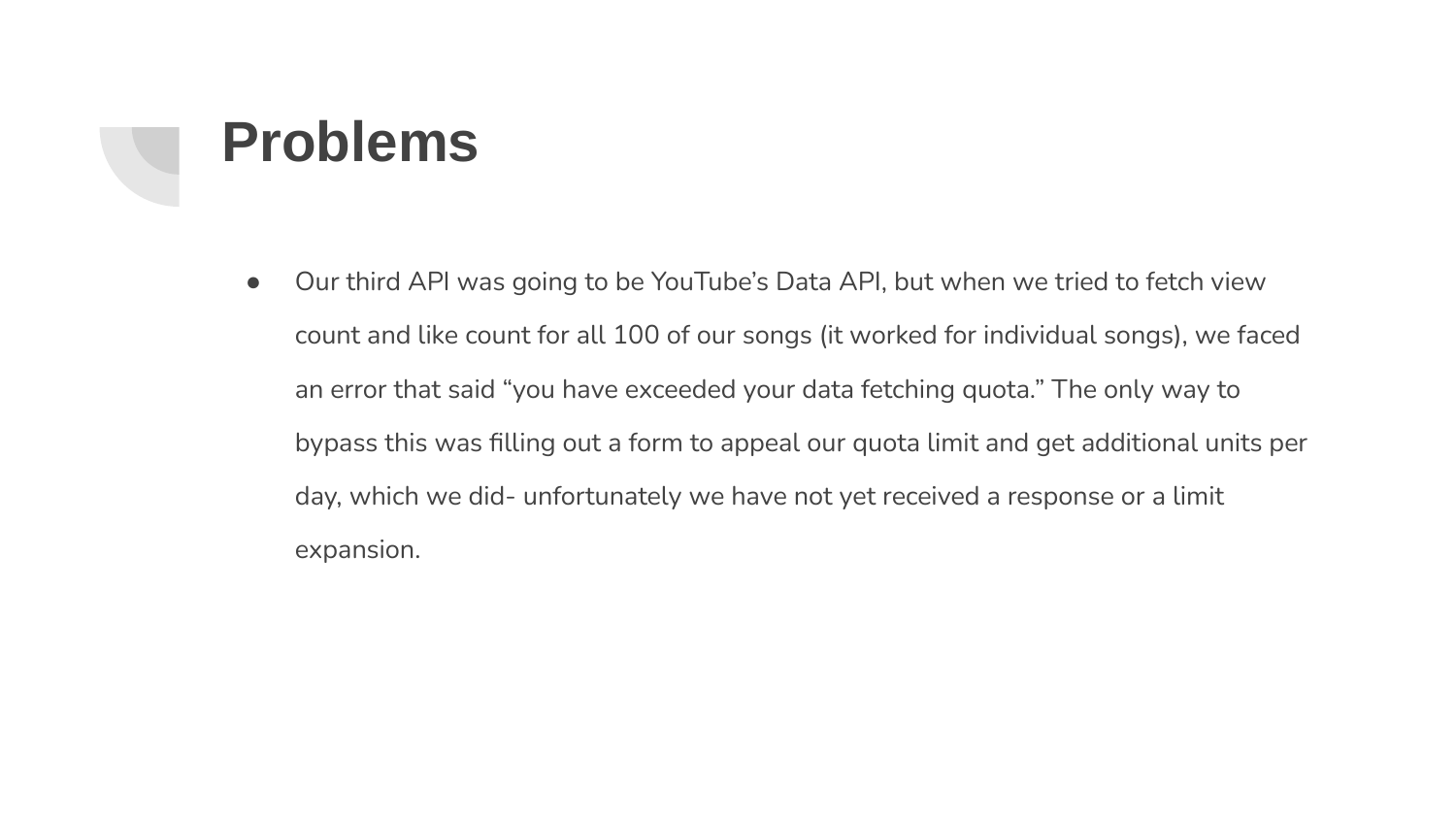

# Problems
Our third API was going to be YouTube’s Data API, but when we tried to fetch view count and like count for all 100 of our songs (it worked for individual songs), we faced an error that said “you have exceeded your data fetching quota.” The only way to bypass this was filling out a form to appeal our quota limit and get additional units per day, which we did- unfortunately we have not yet received a response or a limit expansion.